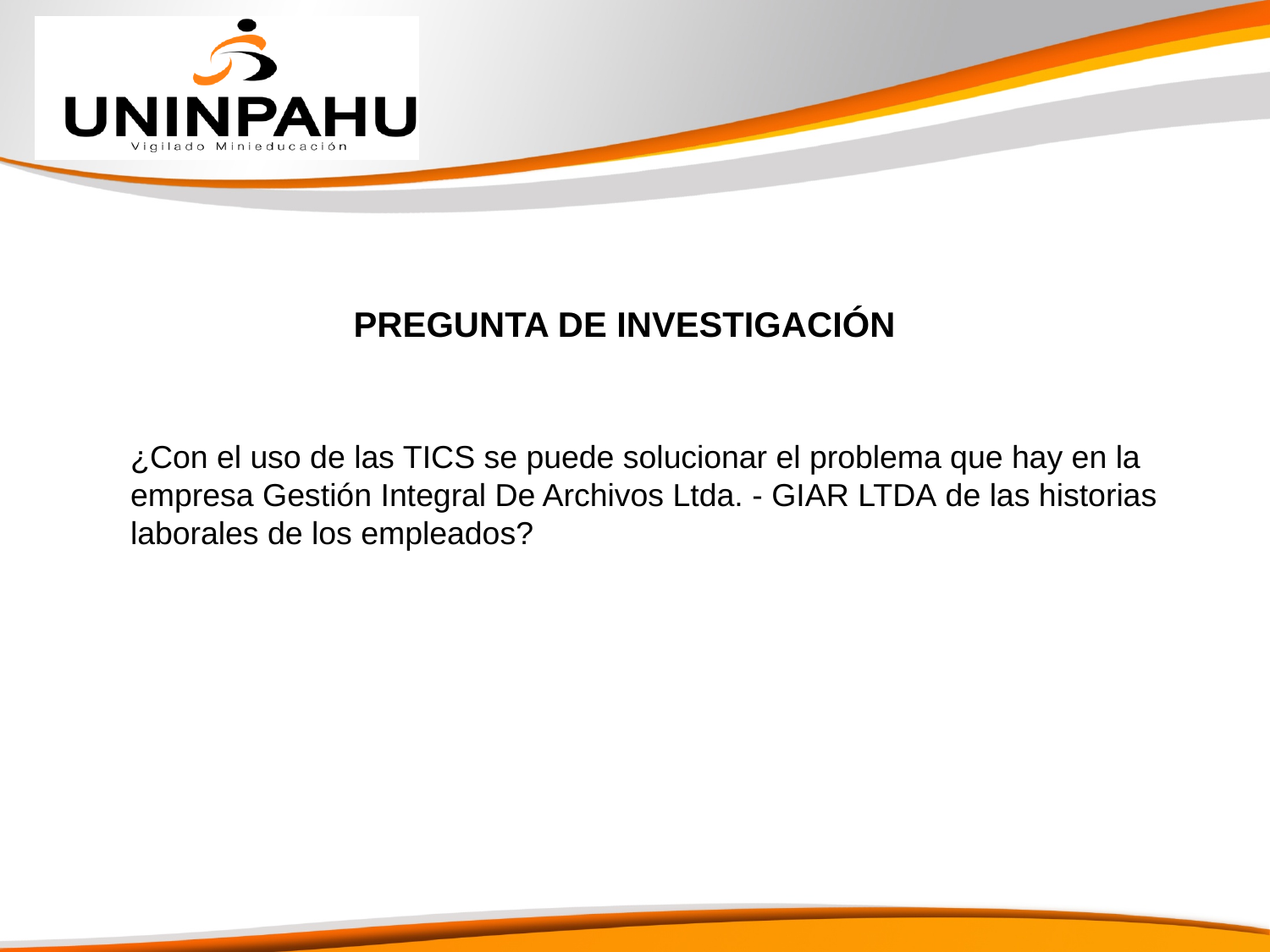

PREGUNTA DE INVESTIGACIÓN
¿Con el uso de las TICS se puede solucionar el problema que hay en la empresa Gestión Integral De Archivos Ltda. - GIAR LTDA de las historias laborales de los empleados?